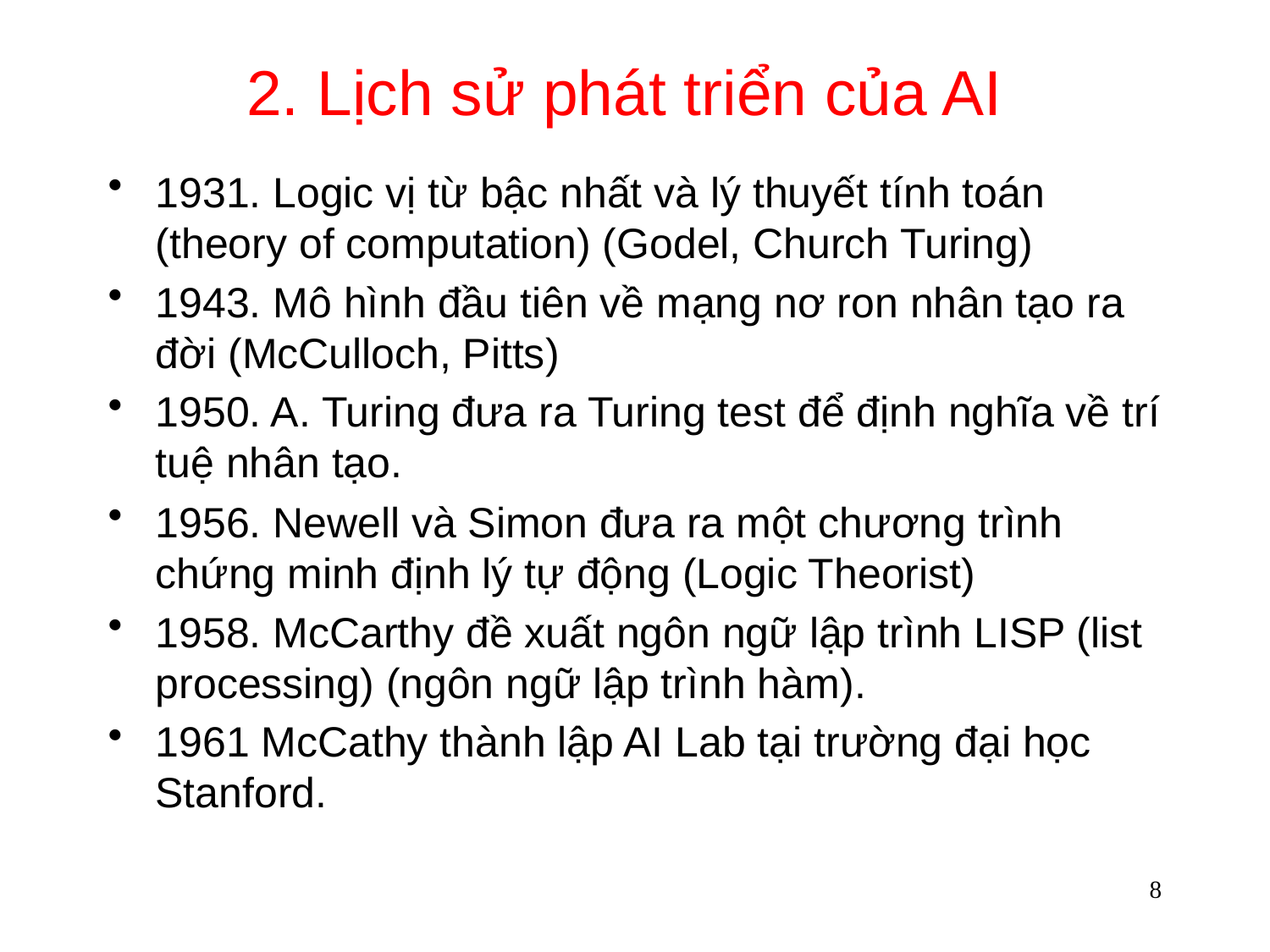

# 2. Lịch sử phát triển của AI
1931. Logic vị từ bậc nhất và lý thuyết tính toán (theory of computation) (Godel, Church Turing)
1943. Mô hình đầu tiên về mạng nơ ron nhân tạo ra đời (McCulloch, Pitts)
1950. A. Turing đưa ra Turing test để định nghĩa về trí tuệ nhân tạo.
1956. Newell và Simon đưa ra một chương trình chứng minh định lý tự động (Logic Theorist)
1958. McCarthy đề xuất ngôn ngữ lập trình LISP (list processing) (ngôn ngữ lập trình hàm).
1961 McCathy thành lập AI Lab tại trường đại học Stanford.
8